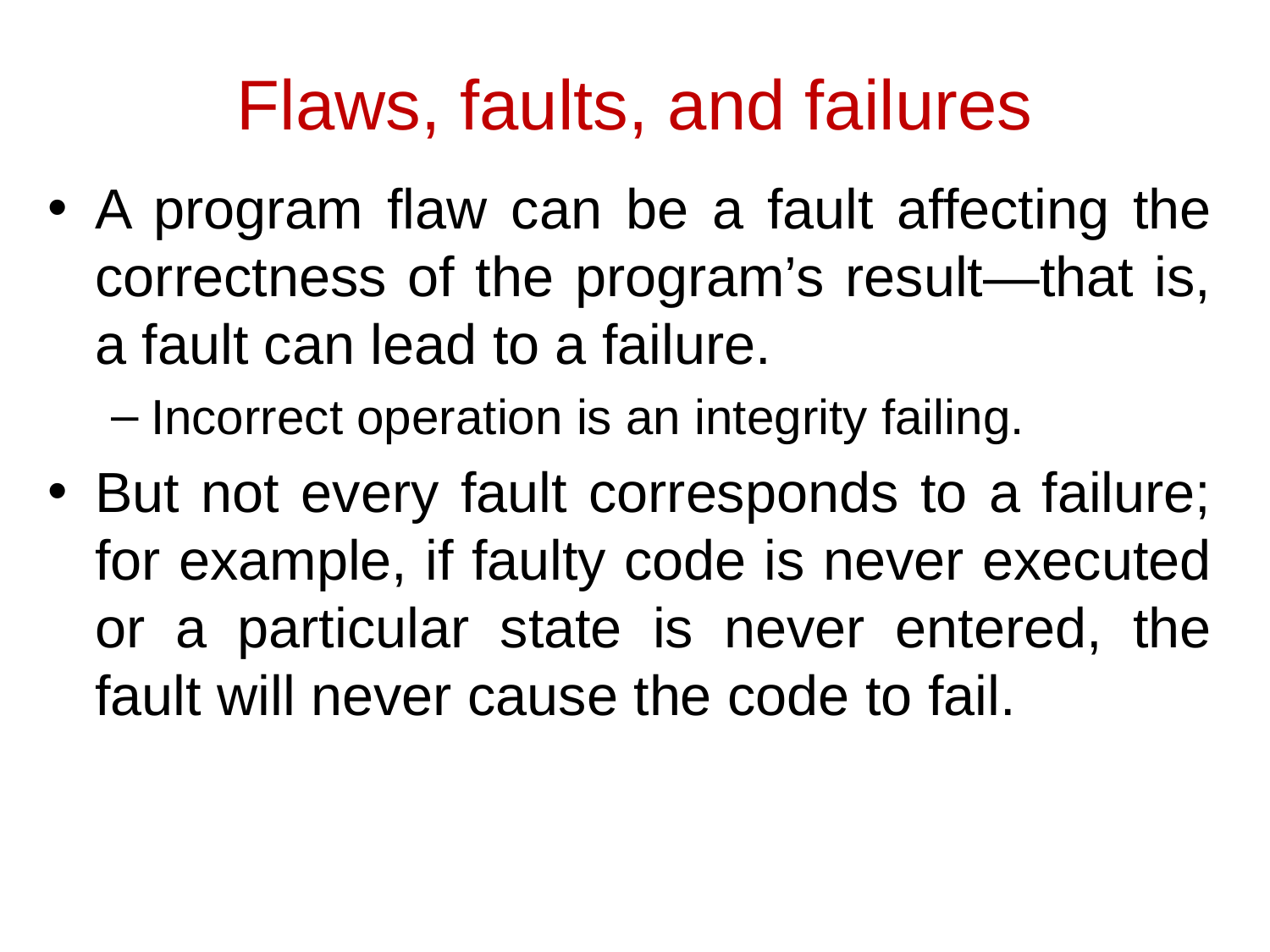

# Flaws, faults, and failures
A program flaw can be a fault affecting the correctness of the program’s result—that is, a fault can lead to a failure.
Incorrect operation is an integrity failing.
But not every fault corresponds to a failure; for example, if faulty code is never executed or a particular state is never entered, the fault will never cause the code to fail.